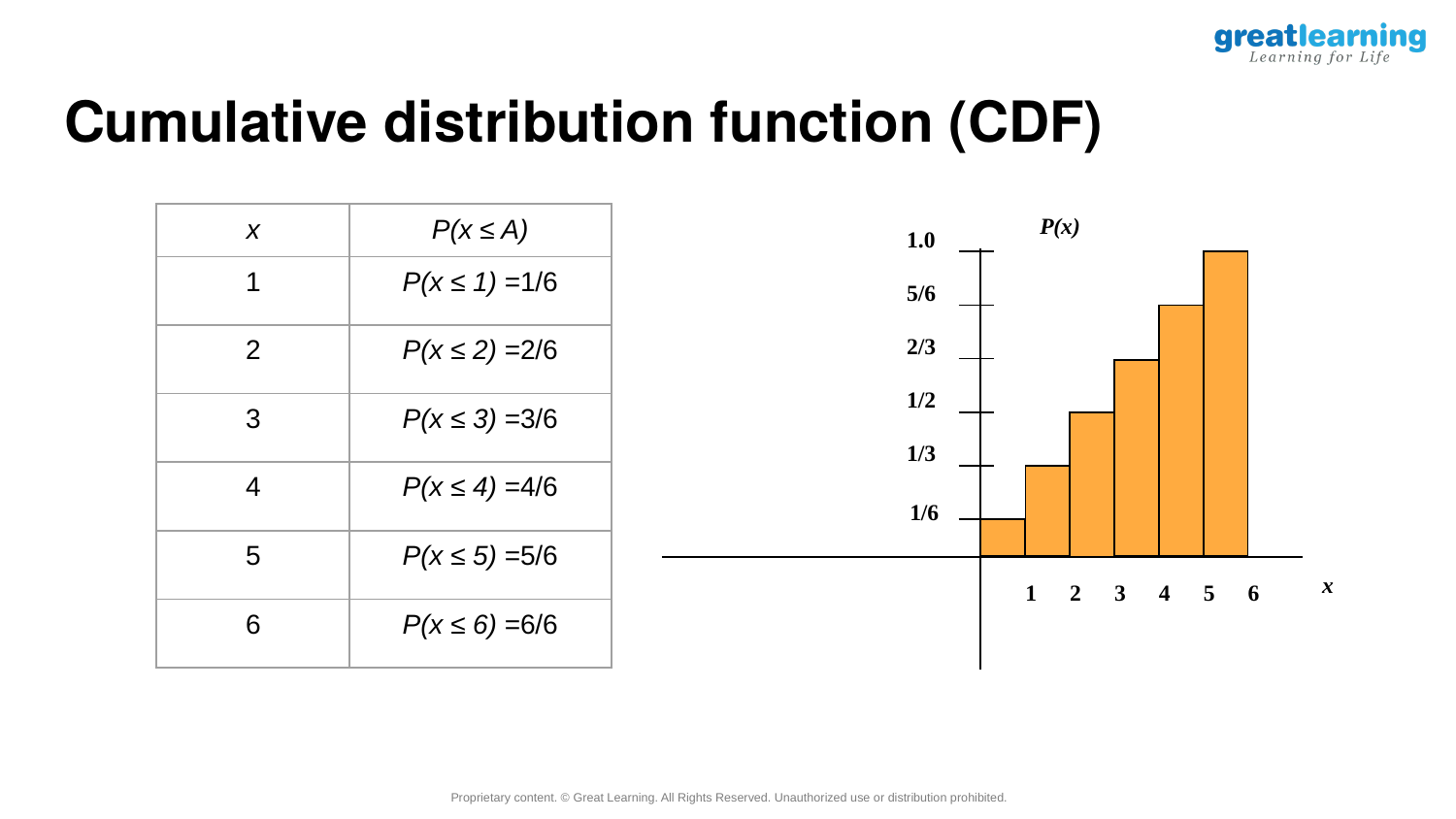

# Cumulative distribution function (CDF)

x

P(x ≤ A)

1

P(x ≤ 1) =1/6

2

P(x ≤ 2) =2/6

3

P(x ≤ 3) =3/6

4

P(x ≤ 4) =4/6

5

P(x ≤ 5) =5/6

6

P(x ≤ 6) =6/6

P(x)
1/6
x
1
2
3
4
5
6
1.0
5/6
2/3
1/2
1/3